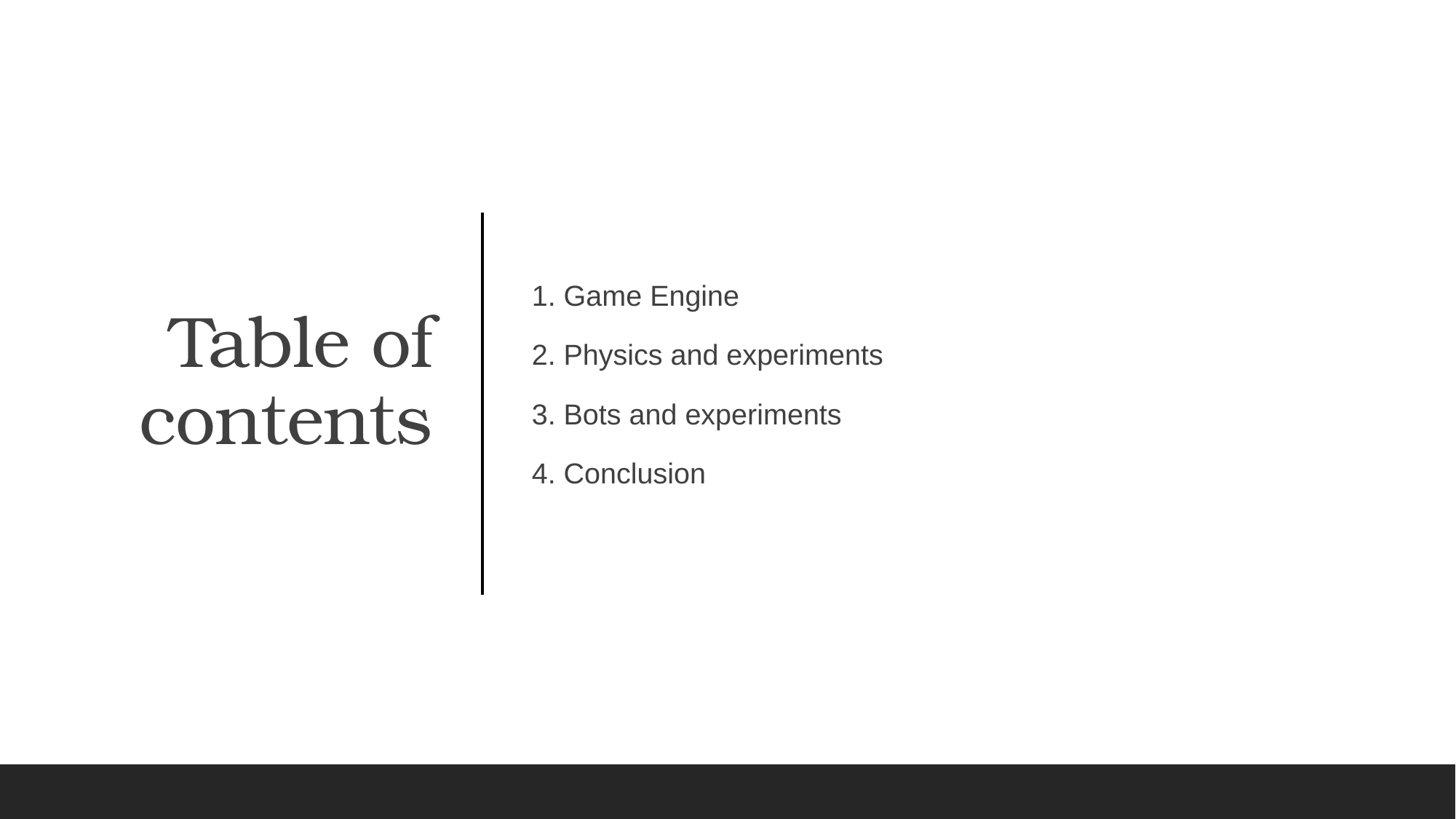

1. Game Engine
2. Physics and experiments
3. Bots and experiments
4. Conclusion
# Table of contents